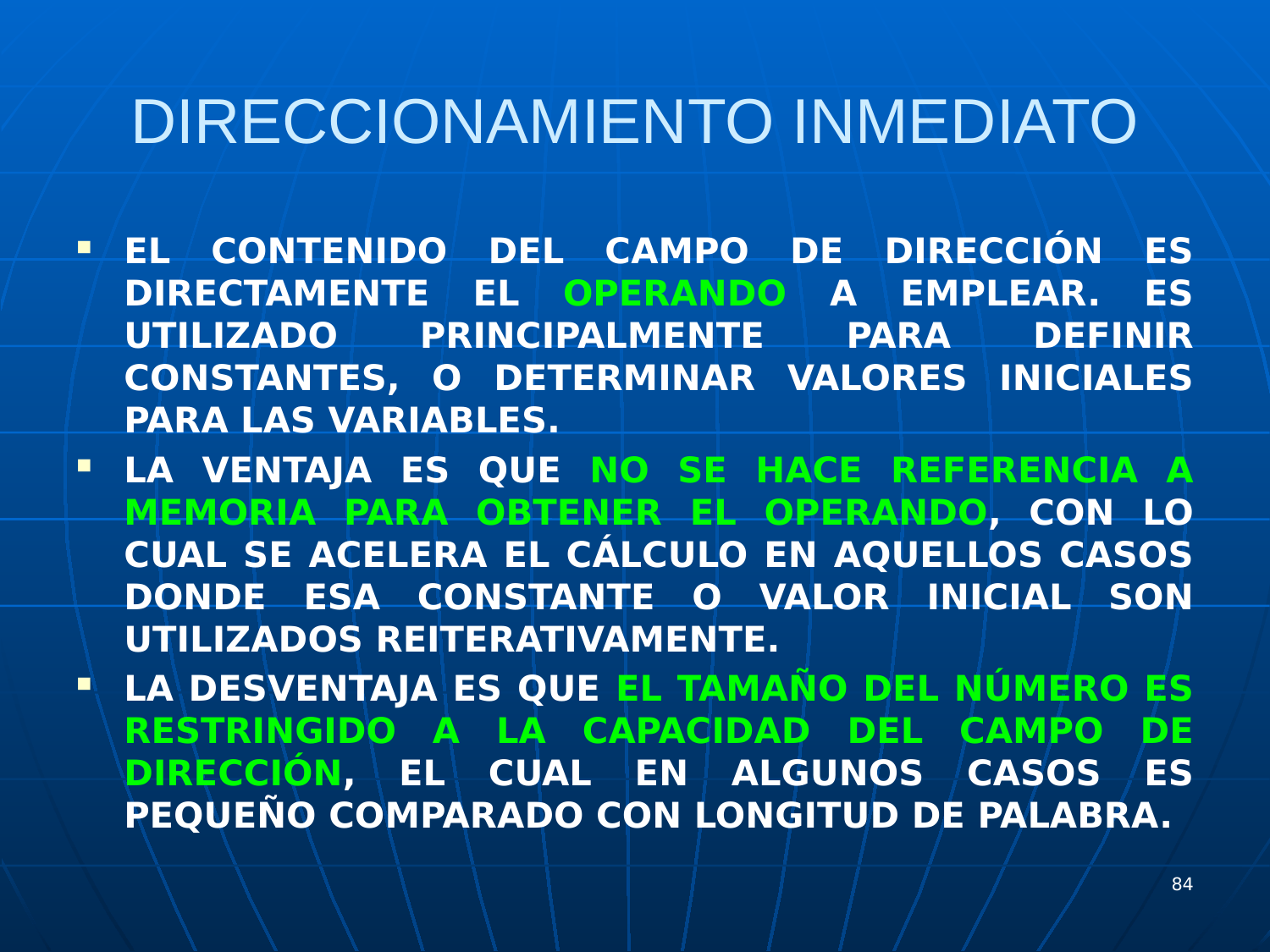

# DIRECCIONAMIENTO INMEDIATO
el contenido del campo de dirección es directamente el operando a emplear. Es utilizado principalmente para definir constantes, o determinar valores iniciales para las variables.
La ventaja es que no se hace referencia a memoria para obtener el operando, con lo cual se acelera el cálculo en aquellos casos donde esa constante o valor inicial son utilizados reiterativamente.
La desventaja es que el tamaño del número es restringido a la capacidad del campo de dirección, el cual en algunos casos es pequeño comparado con longitud de palabra.

84